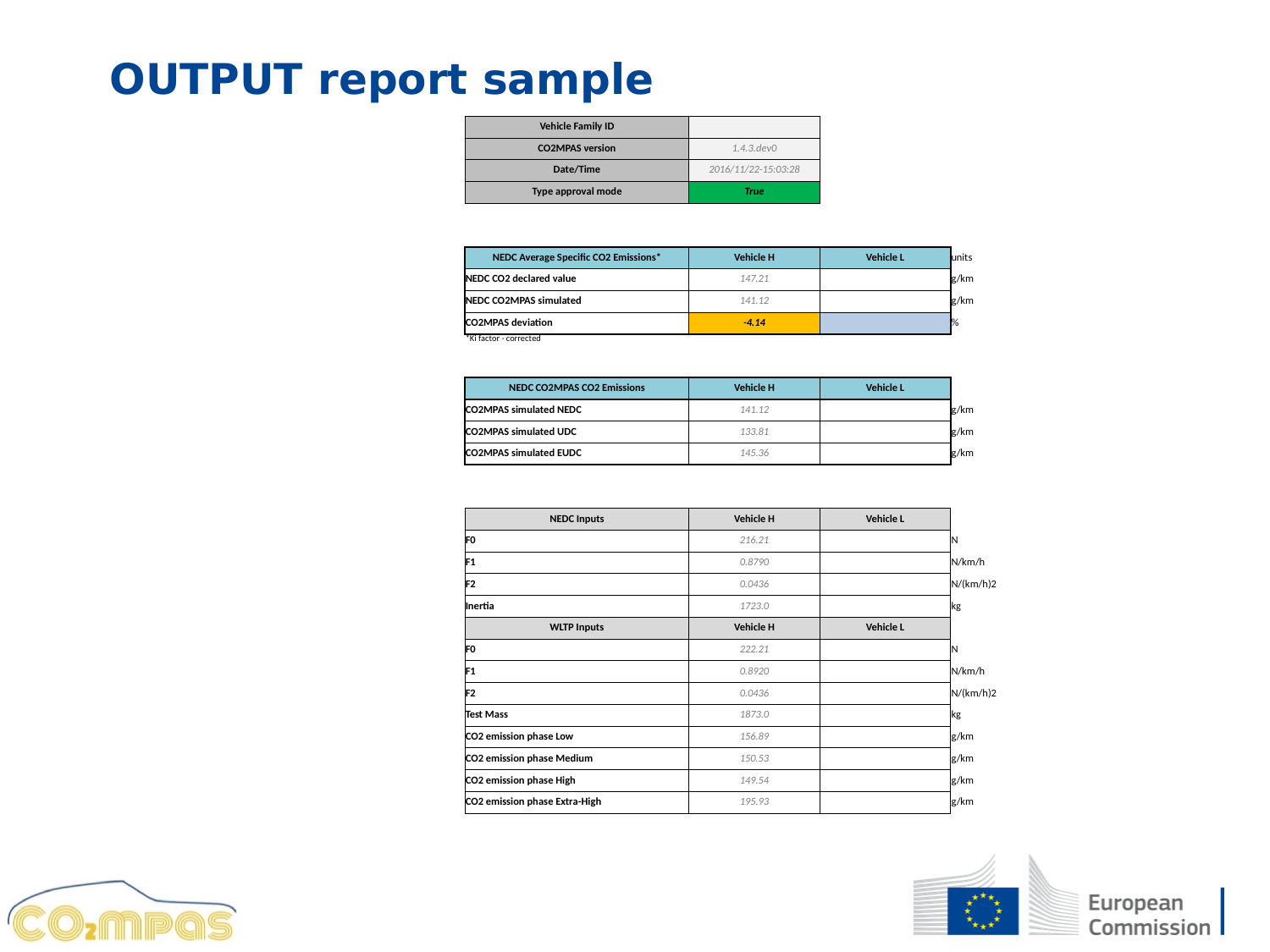

# OUTPUT report sample
| Vehicle Family ID |  |  |  |
| --- | --- | --- | --- |
| CO2MPAS version | 1.4.3.dev0 |  |  |
| Date/Time | 2016/11/22-15:03:28 |  |  |
| Type approval mode | True |  |  |
|  |  |  |  |
|  |  |  |  |
| NEDC Average Specific CO2 Emissions\* | Vehicle H | Vehicle L | units |
| NEDC CO2 declared value | 147.21 |  | g/km |
| NEDC CO2MPAS simulated | 141.12 |  | g/km |
| CO2MPAS deviation | -4.14 |  | % |
| \*Ki factor - corrected |  |  |  |
|  |  |  |  |
| NEDC CO2MPAS CO2 Emissions | Vehicle H | Vehicle L |  |
| CO2MPAS simulated NEDC | 141.12 |  | g/km |
| CO2MPAS simulated UDC | 133.81 |  | g/km |
| CO2MPAS simulated EUDC | 145.36 |  | g/km |
|  |  |  |  |
|  |  |  |  |
| NEDC Inputs | Vehicle H | Vehicle L |  |
| F0 | 216.21 |  | N |
| F1 | 0.8790 |  | N/km/h |
| F2 | 0.0436 |  | N/(km/h)2 |
| Inertia | 1723.0 |  | kg |
| WLTP Inputs | Vehicle H | Vehicle L |  |
| F0 | 222.21 |  | N |
| F1 | 0.8920 |  | N/km/h |
| F2 | 0.0436 |  | N/(km/h)2 |
| Test Mass | 1873.0 |  | kg |
| CO2 emission phase Low | 156.89 |  | g/km |
| CO2 emission phase Medium | 150.53 |  | g/km |
| CO2 emission phase High | 149.54 |  | g/km |
| CO2 emission phase Extra-High | 195.93 |  | g/km |